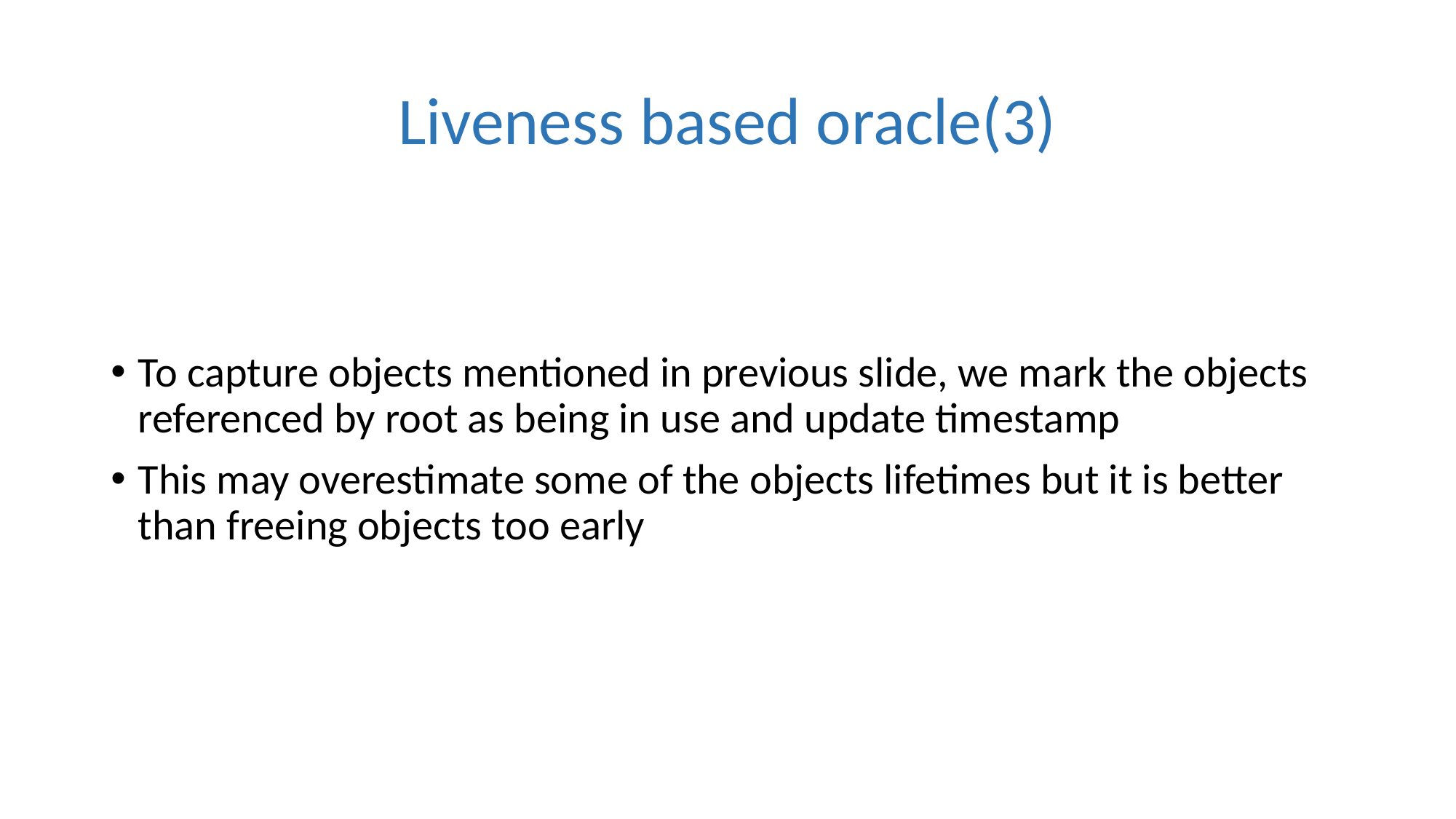

# Liveness based oracle(3)

To capture objects mentioned in previous slide, we mark the objects referenced by root as being in use and update timestamp
This may overestimate some of the objects lifetimes but it is better than freeing objects too early